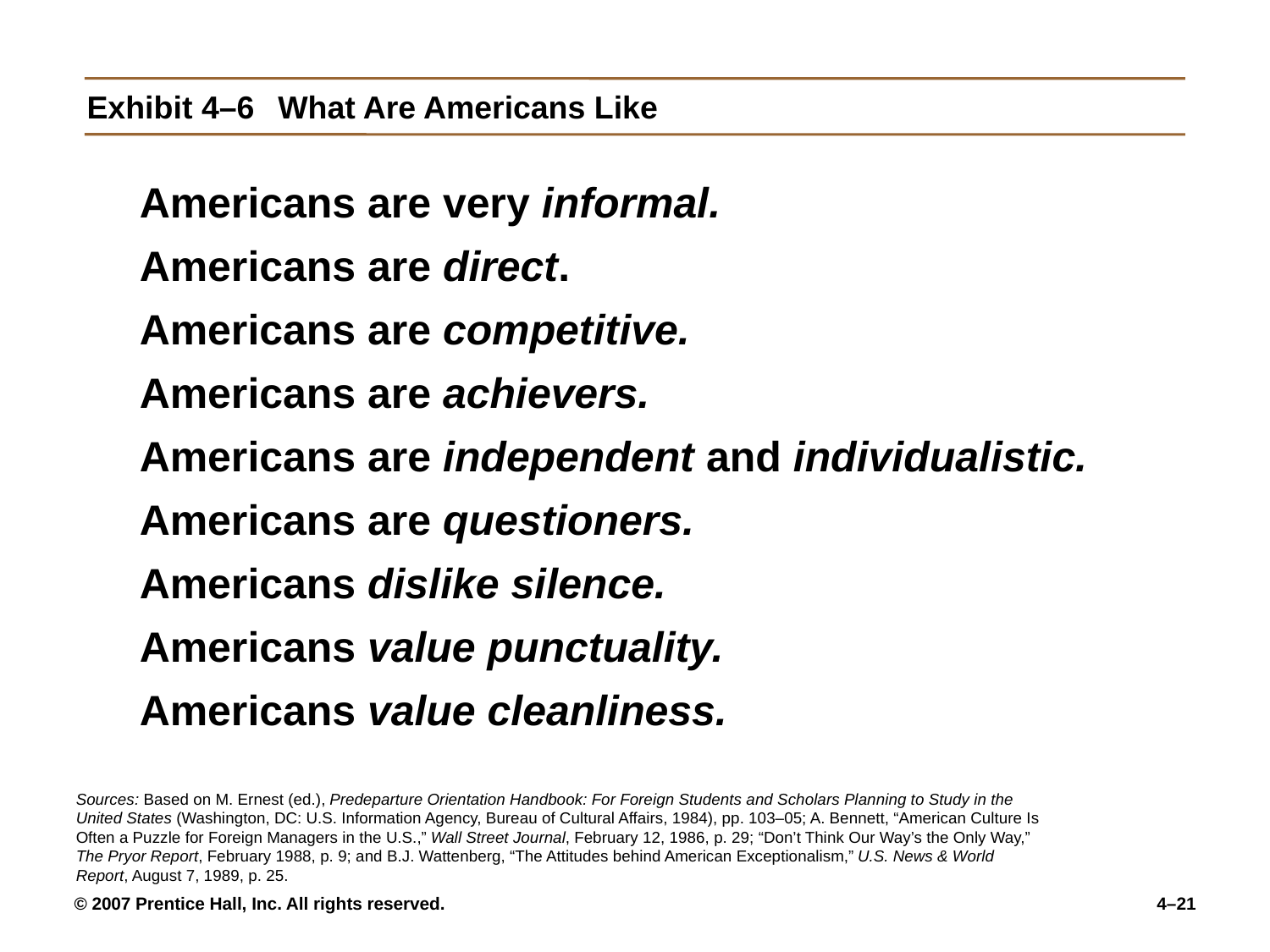

# Exhibit 4–6	What Are Americans Like

Americans are very informal.
Americans are direct.
Americans are competitive.
Americans are achievers.
Americans are independent and individualistic.
Americans are questioners.
Americans dislike silence.
Americans value punctuality.
Americans value cleanliness.
Sources: Based on M. Ernest (ed.), Predeparture Orientation Handbook: For Foreign Students and Scholars Planning to Study in the United States (Washington, DC: U.S. Information Agency, Bureau of Cultural Affairs, 1984), pp. 103–05; A. Bennett, “American Culture Is Often a Puzzle for Foreign Managers in the U.S.,” Wall Street Journal, February 12, 1986, p. 29; “Don’t Think Our Way’s the Only Way,” The Pryor Report, February 1988, p. 9; and B.J. Wattenberg, “The Attitudes behind American Exceptionalism,” U.S. News & World Report, August 7, 1989, p. 25.
© 2007 Prentice Hall, Inc. All rights reserved.
4–21